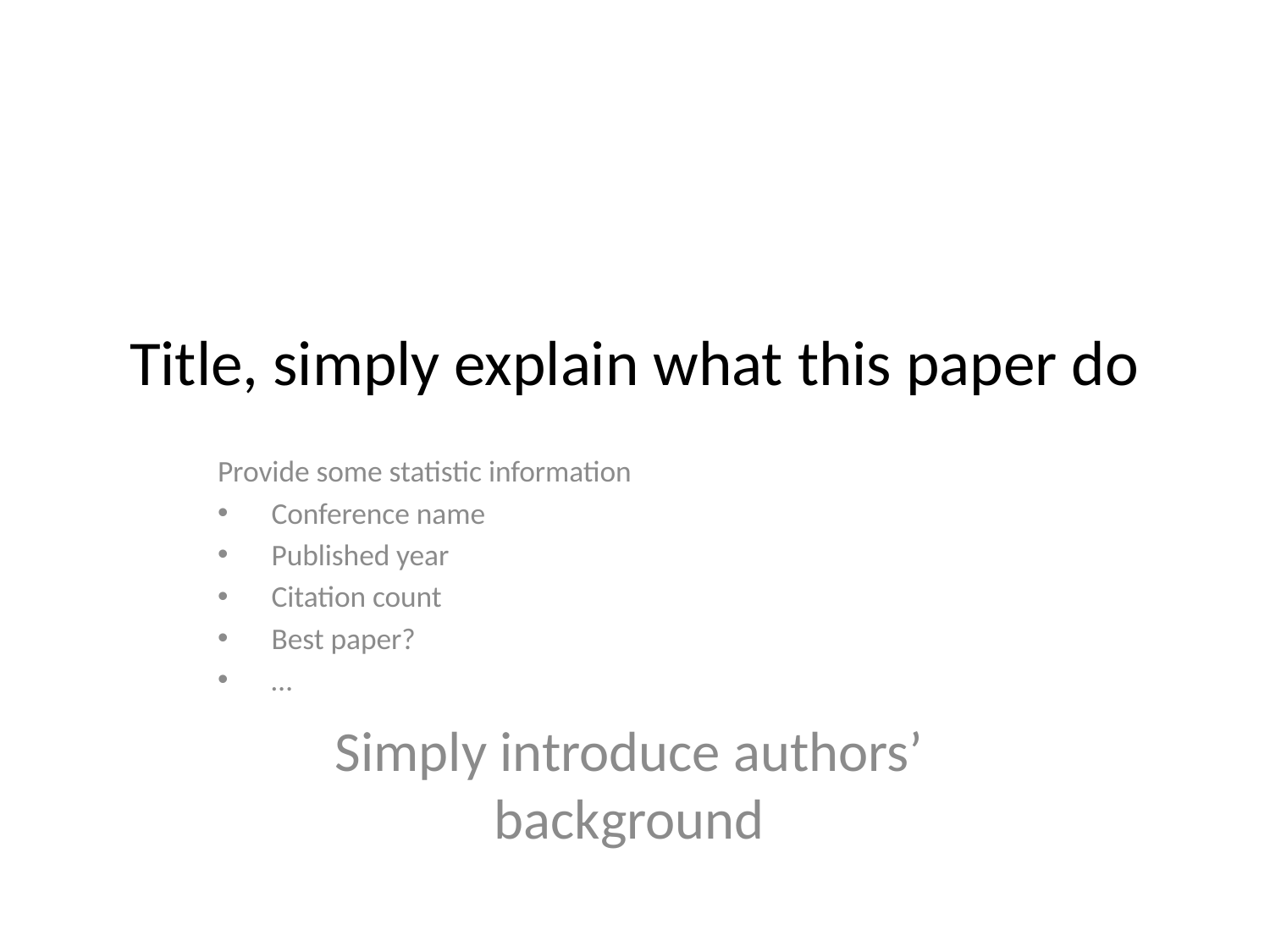

# Title, simply explain what this paper do
Provide some statistic information
Conference name
Published year
Citation count
Best paper?
…
Simply introduce authors’ background